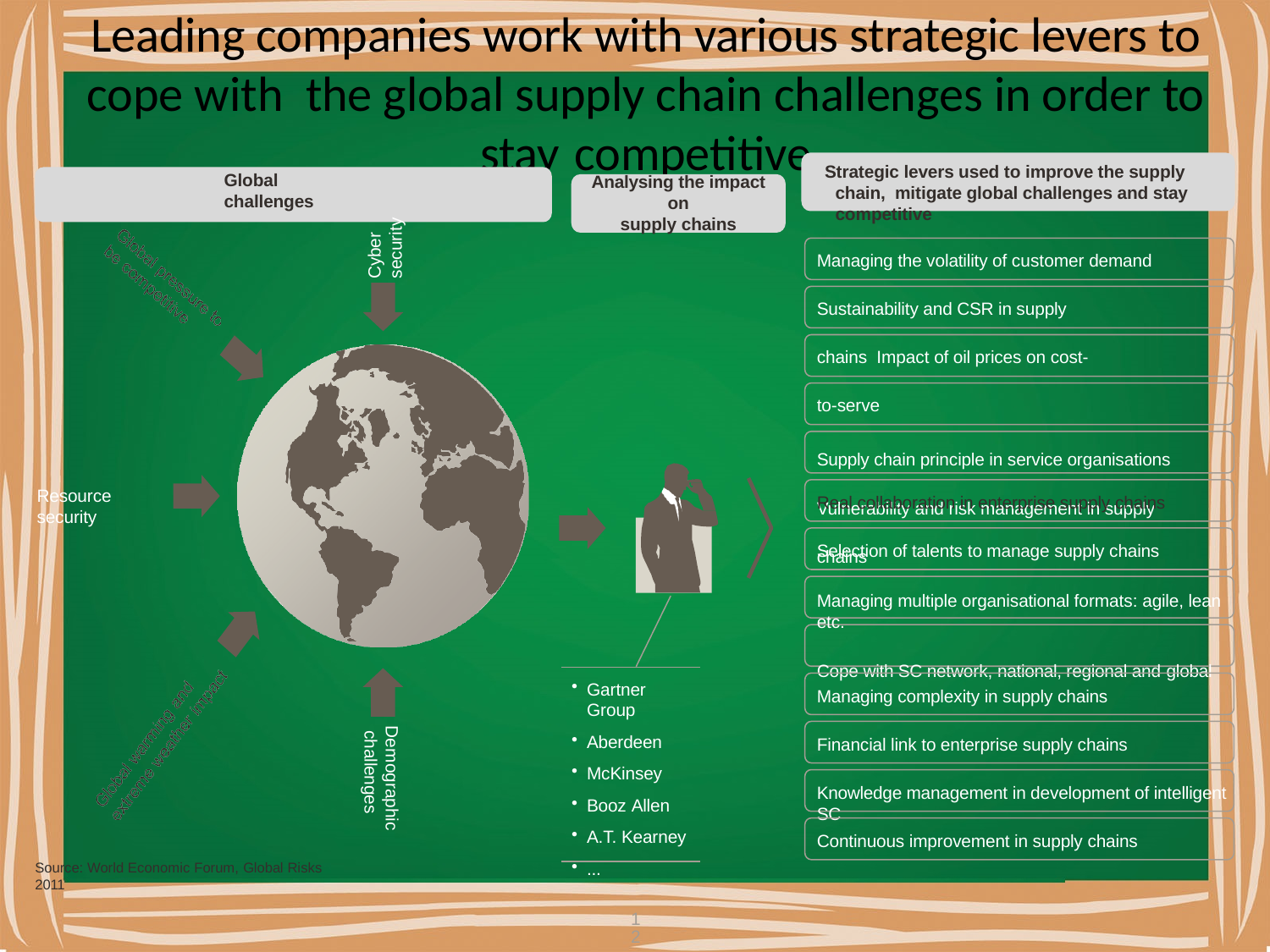

# Leading companies work with various strategic levers to cope with  the global supply chain challenges in order to stay competitive

Strategic levers used to improve the supply chain,  mitigate global challenges and stay competitive

Global challenges
Analysing the impact on
supply chains

Cyber  security

Managing the volatility of customer demand
Sustainability and CSR in supply chains  Impact of oil prices on cost-to-serve
Supply chain principle in service organisations  Vulnerability and risk management in supply chains

Resource security
Real collaboration in enterprise supply chains

Selection of talents to manage supply chains

Managing multiple organisational formats: agile, lean etc.

Cope with SC network, national, regional and global
Gartner Group
Aberdeen
McKinsey
Booz Allen
A.T. Kearney
...

Managing complexity in supply chains

Demographic  challenges
Financial link to enterprise supply chains

Knowledge management in development of intelligent SC

Continuous improvement in supply chains
Source: World Economic Forum, Global Risks 2011

12